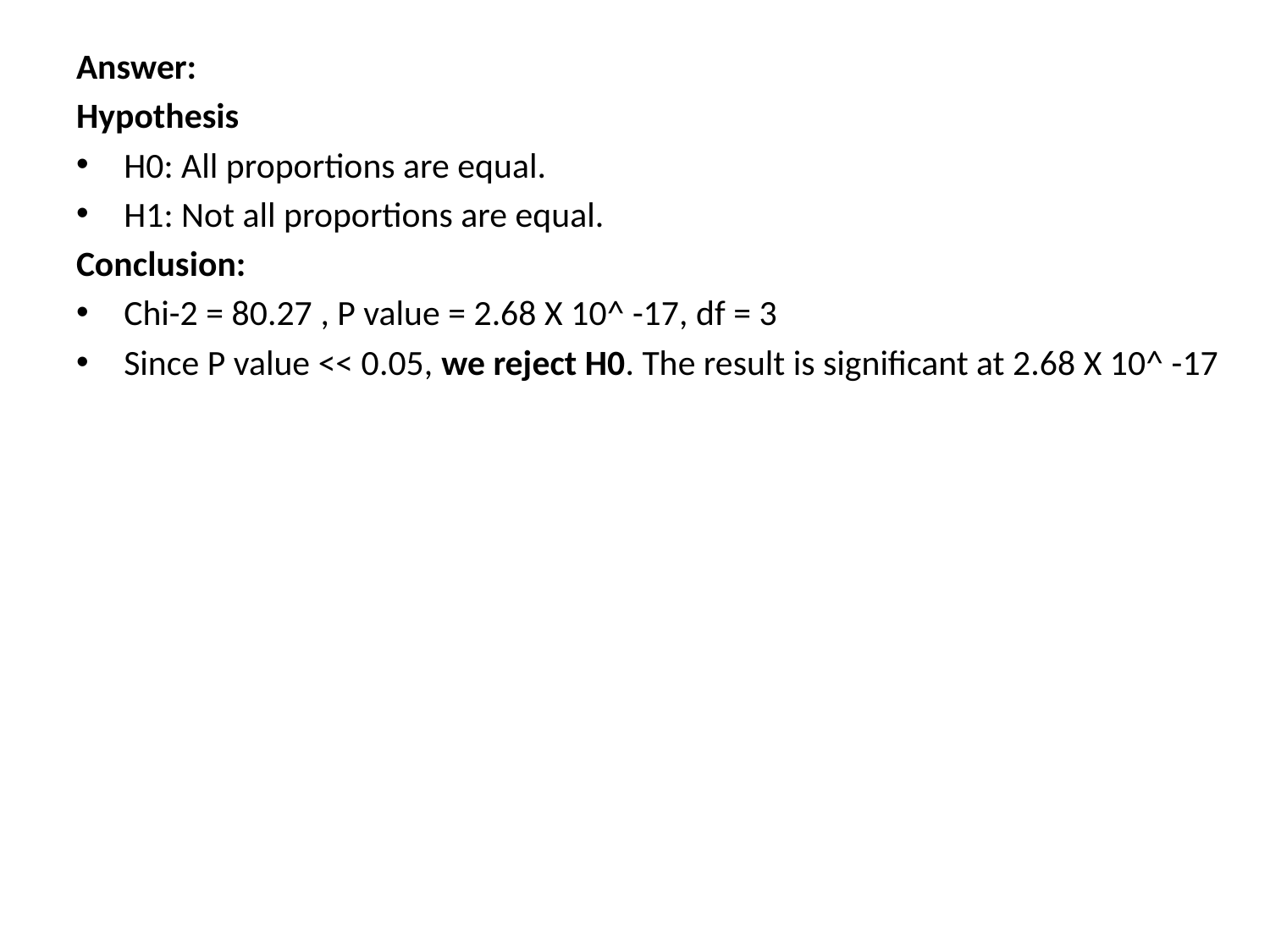

Answer:
Hypothesis
H0: All proportions are equal.
H1: Not all proportions are equal.
Conclusion:
Chi-2 = 80.27 , P value = 2.68 X 10^ -17, df = 3
Since P value << 0.05, we reject H0. The result is significant at 2.68 X 10^ -17